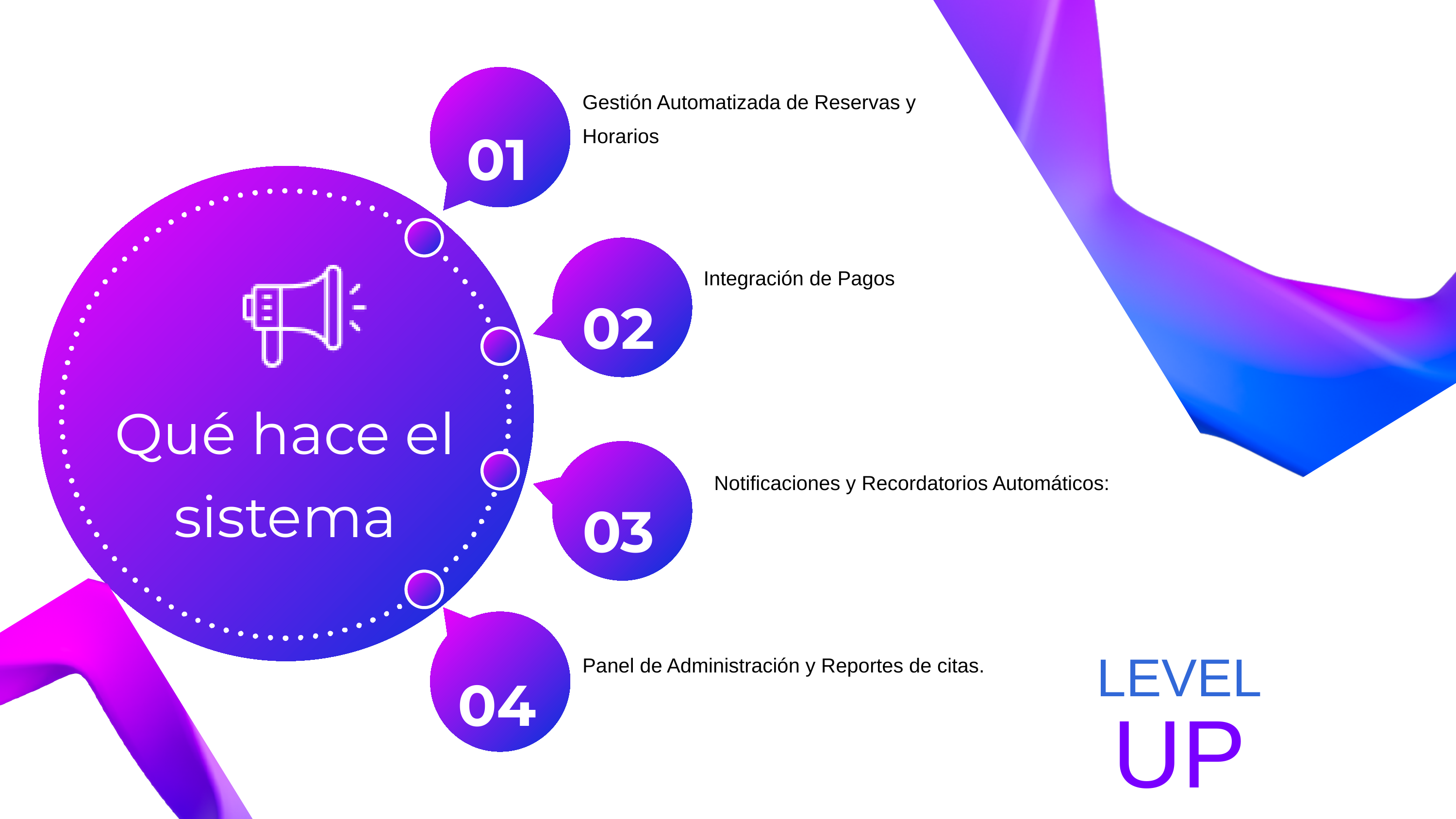

Gestión Automatizada de Reservas y Horarios
01

Integración de Pagos
02

Qué hace el sistema

Notificaciones y Recordatorios Automáticos:
03

04
Panel de Administración y Reportes de citas.

LEVEL
UP